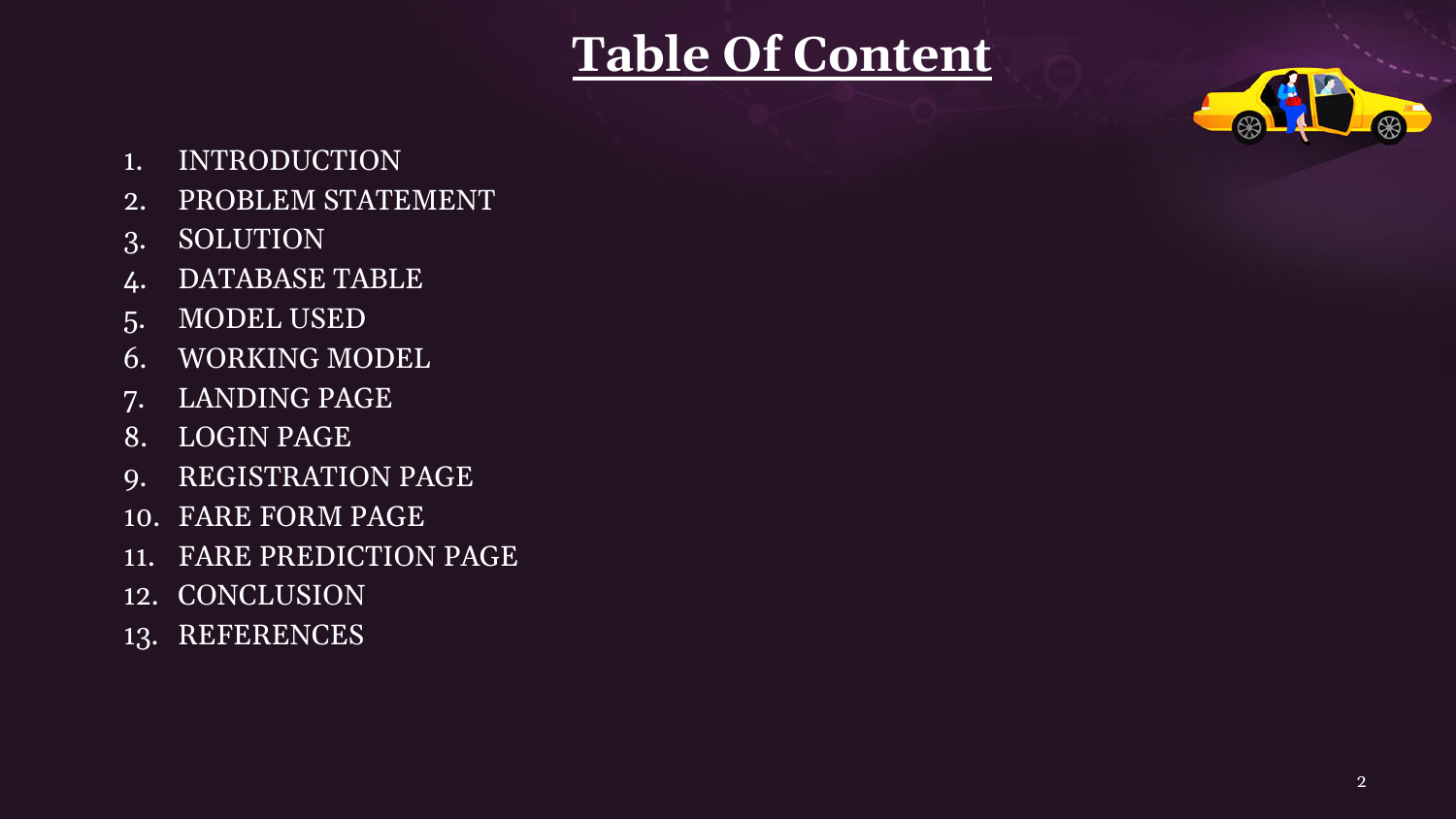

# Table Of Content
INTRODUCTION
PROBLEM STATEMENT
SOLUTION
DATABASE TABLE
MODEL USED
WORKING MODEL
LANDING PAGE
LOGIN PAGE
REGISTRATION PAGE
FARE FORM PAGE
FARE PREDICTION PAGE
CONCLUSION
REFERENCES

2